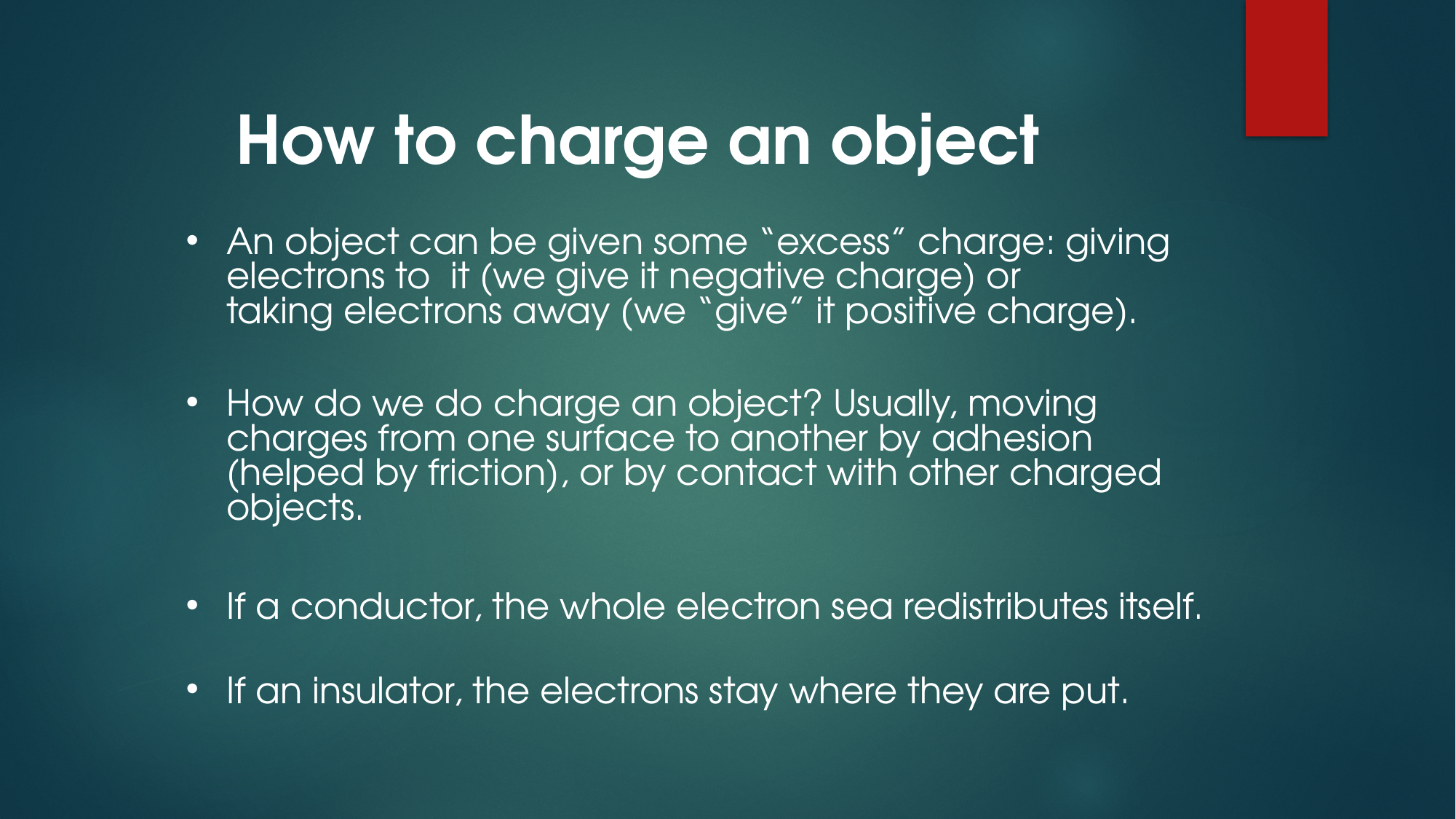

# How to charge an object
An object can be given some “excess” charge: giving electrons to  it (we give it negative charge) or
taking electrons away (we “give” it positive charge).
How do we do charge an object? Usually, moving charges from one surface to another by adhesion (helped by friction), or by contact with other charged objects.

If a conductor, the whole electron sea redistributes itself.
If an insulator, the electrons stay where they are put.